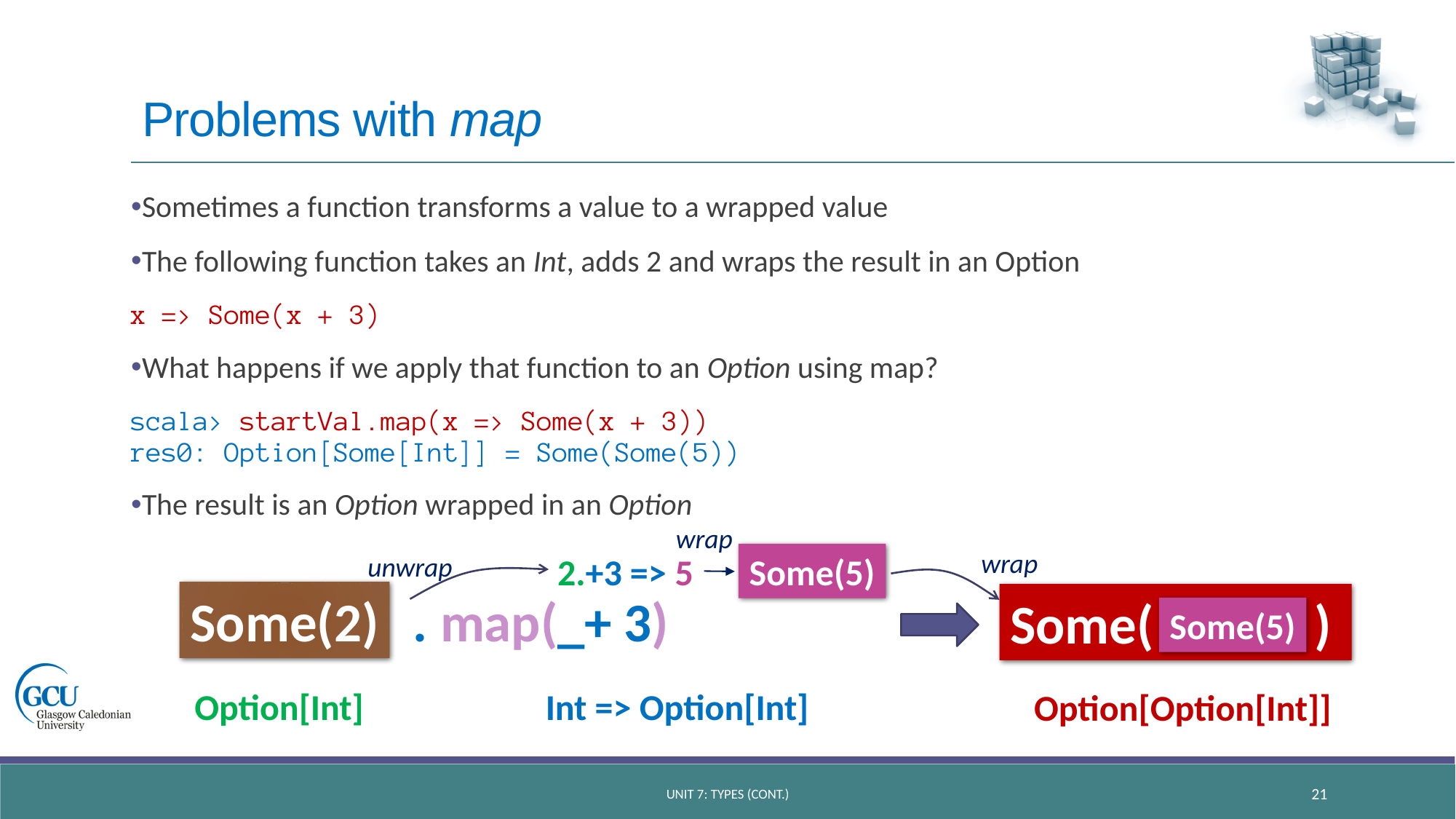

# Problems with map
Sometimes a function transforms a value to a wrapped value
The following function takes an Int, adds 2 and wraps the result in an Option
x => Some(x + 3)
What happens if we apply that function to an Option using map?
scala> startVal.map(x => Some(x + 3))
res0: Option[Some[Int]] = Some(Some(5))
The result is an Option wrapped in an Option
wrap
wrap
Some(5)
2.+3 => 5
unwrap

Some(2)
. map(_+ 3)
Some(             )
Some(5)

Option[Int]
Int => Option[Int]
Option[Option[Int]]
unit 7: types (CONT.)
21